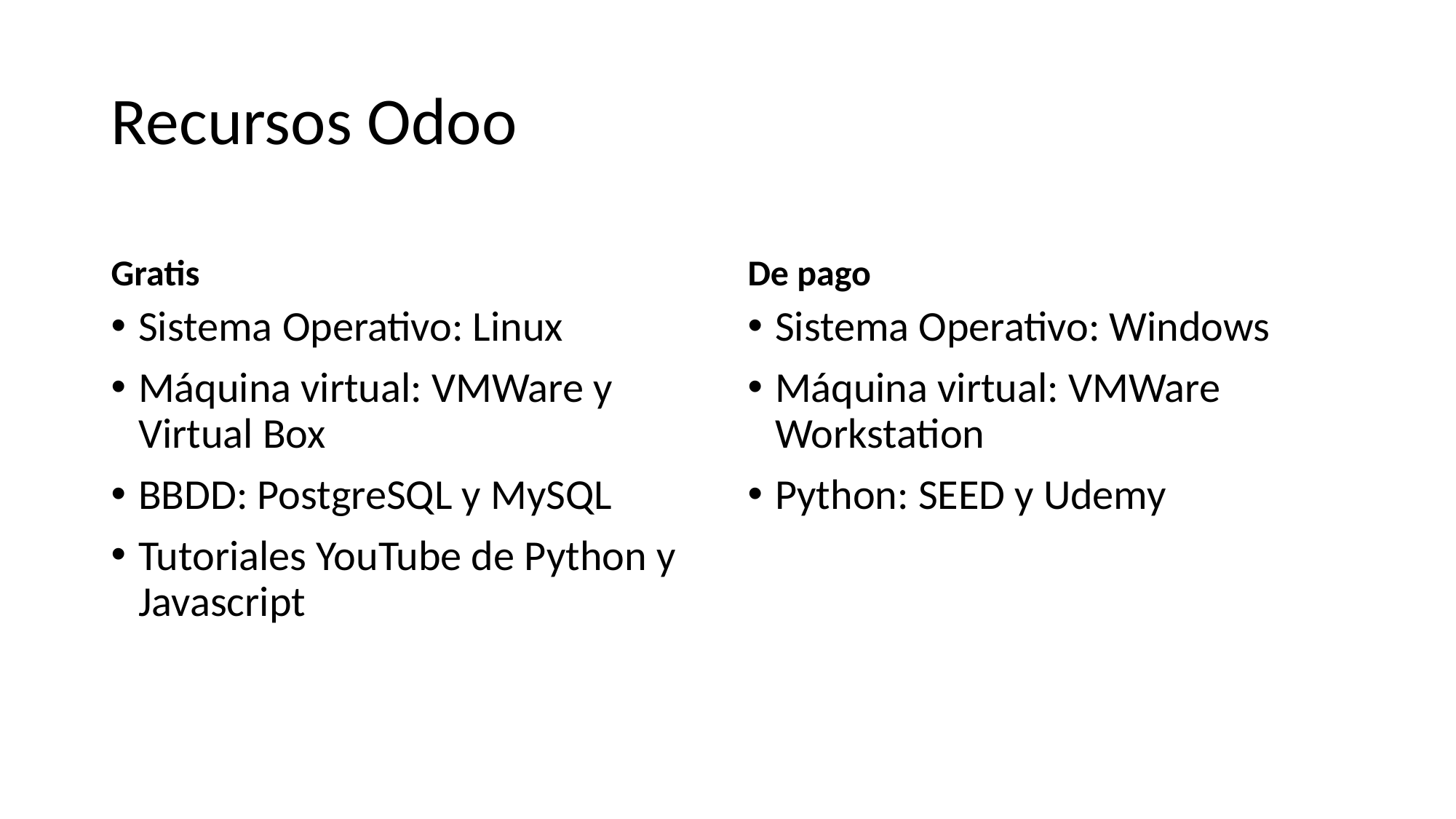

# Recursos Odoo
Gratis
De pago
Sistema Operativo: Linux
Máquina virtual: VMWare y Virtual Box
BBDD: PostgreSQL y MySQL
Tutoriales YouTube de Python y Javascript
Sistema Operativo: Windows
Máquina virtual: VMWare Workstation
Python: SEED y Udemy